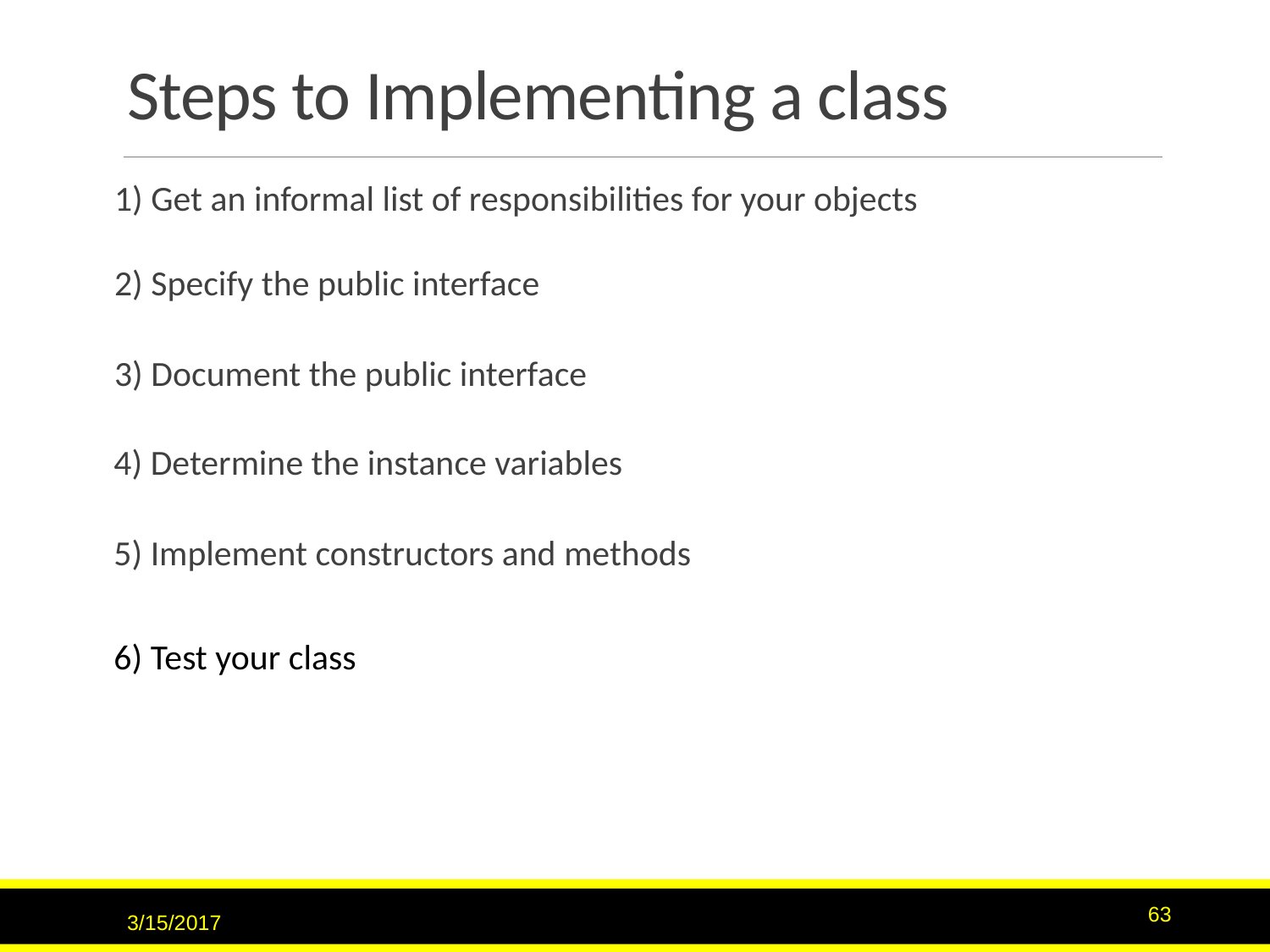

# Steps to Implementing a class
1) Get an informal list of responsibilities for your objects

2) Specify the public interface

3) Document the public interface

4) Determine the instance variables

5) Implement constructors and methods

6) Test your class

3/15/2017